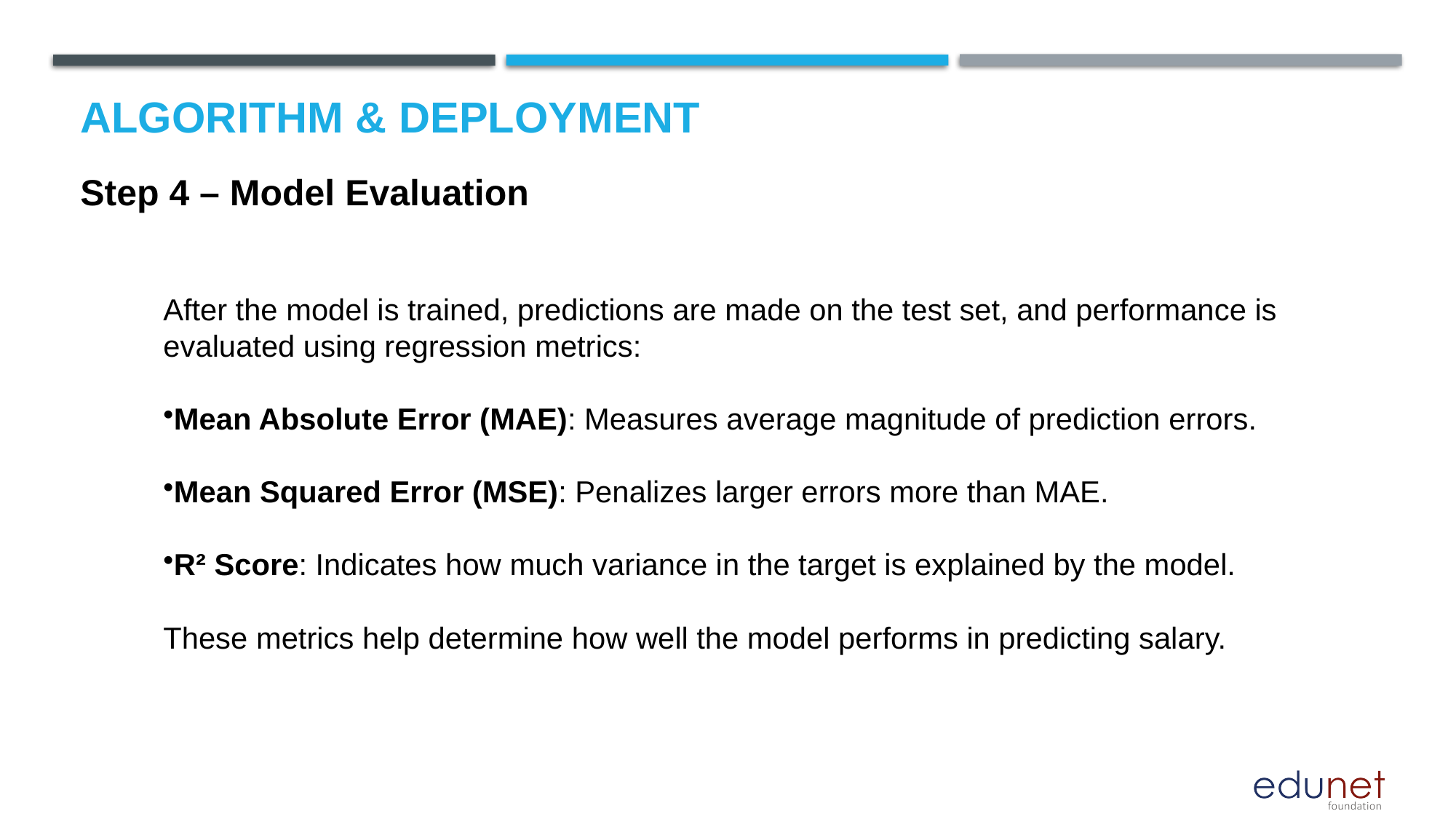

# Algorithm & Deployment
Step 4 – Model Evaluation

After the model is trained, predictions are made on the test set, and performance is evaluated using regression metrics:

Mean Absolute Error (MAE): Measures average magnitude of prediction errors.

Mean Squared Error (MSE): Penalizes larger errors more than MAE.

R² Score: Indicates how much variance in the target is explained by the model.

These metrics help determine how well the model performs in predicting salary.